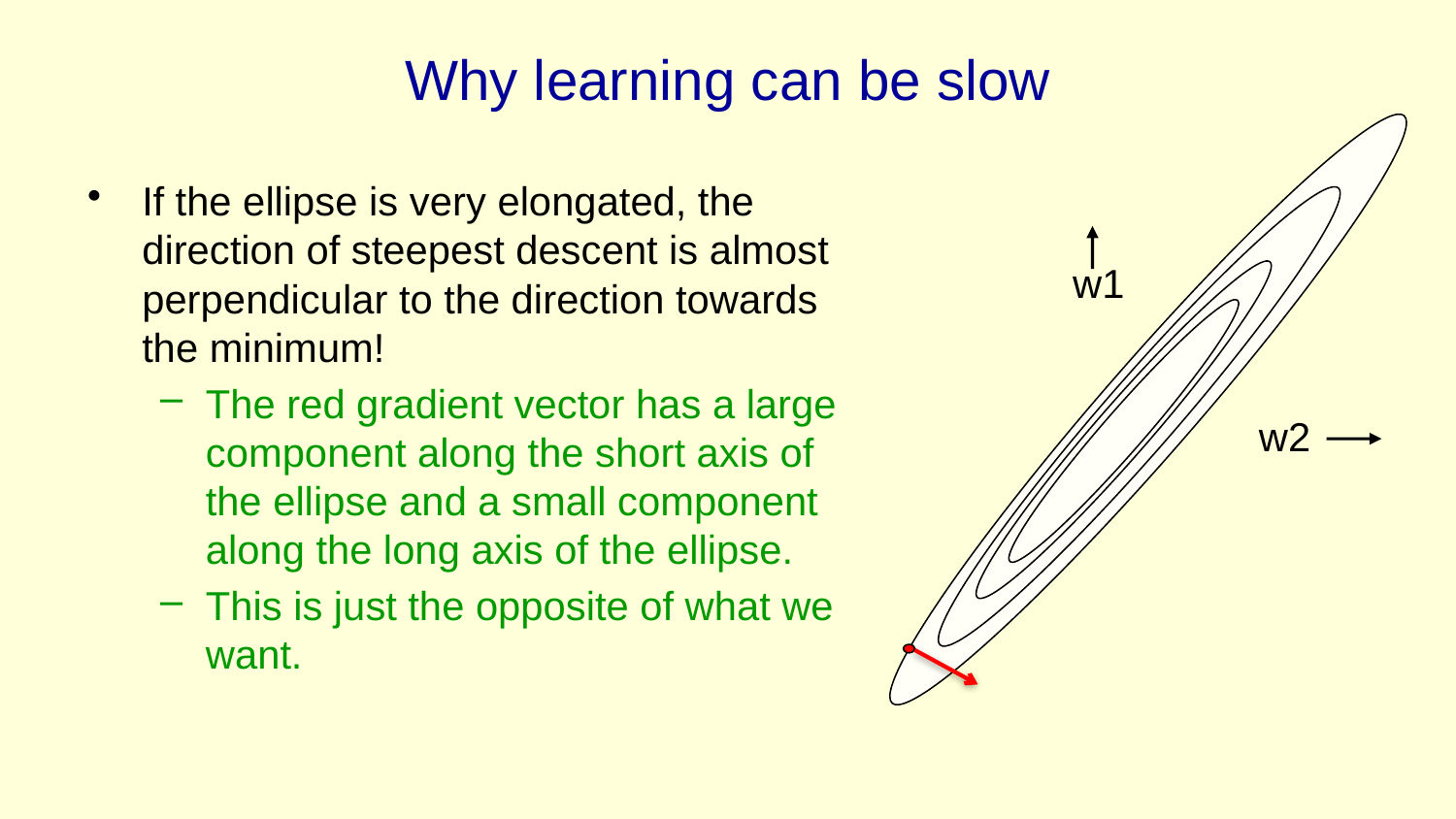

# Why learning can be slow

If the ellipse is very elongated, the direction of steepest descent is almost perpendicular to the direction towards the minimum!
The red gradient vector has a large component along the short axis of the ellipse and a small component along the long axis of the ellipse.
This is just the opposite of what we want.

w1

w2